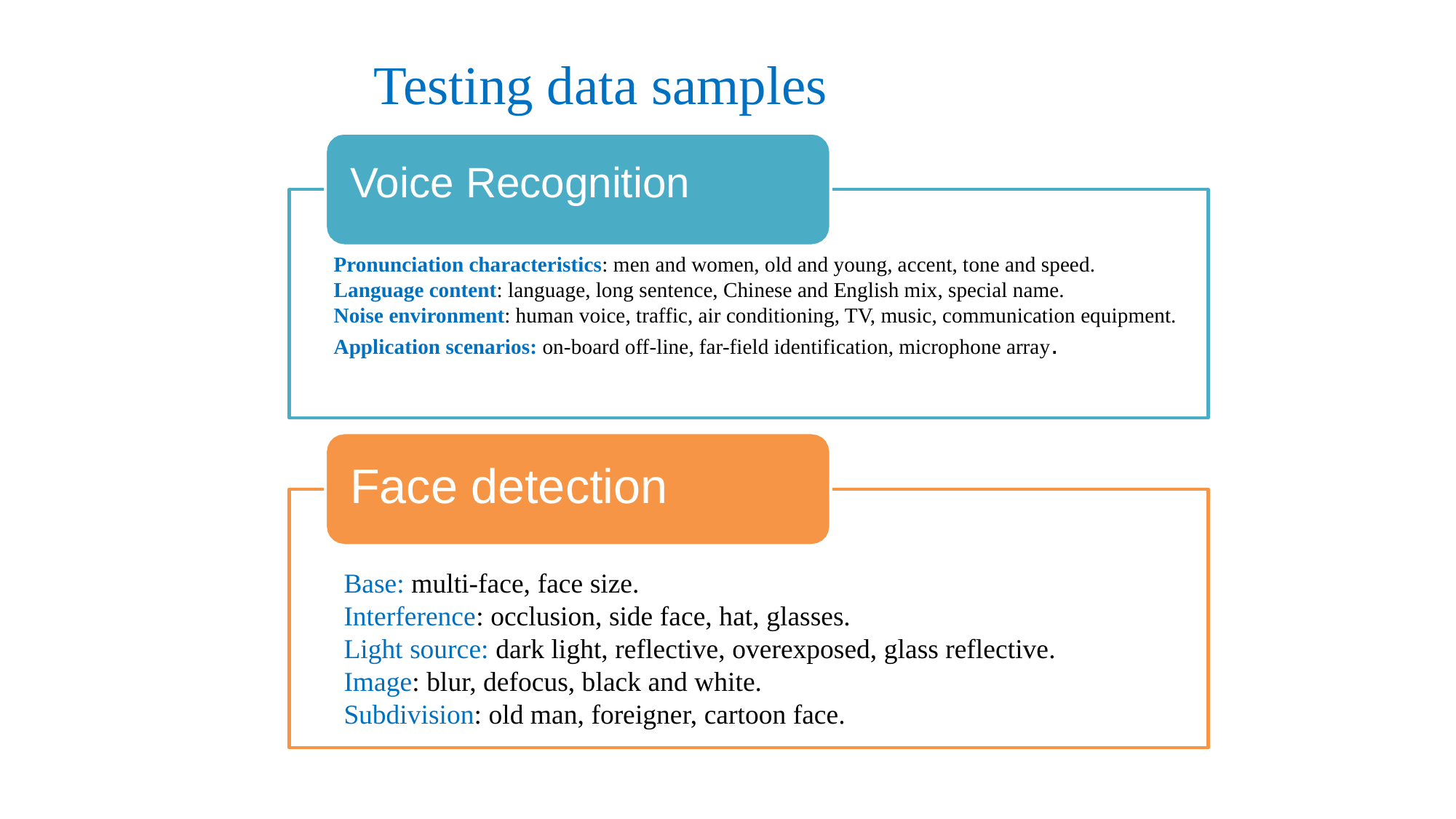

# Testing data samples

Voice Recognition

Pronunciation characteristics: men and women, old and young, accent, tone and speed.
Language content: language, long sentence, Chinese and English mix, special name.
Noise environment: human voice, traffic, air conditioning, TV, music, communication equipment.
Application scenarios: on-board off-line, far-field identification, microphone array.

Face detection

Base: multi-face, face size.
Interference: occlusion, side face, hat, glasses.
Light source: dark light, reflective, overexposed, glass reflective.
Image: blur, defocus, black and white.
Subdivision: old man, foreigner, cartoon face.